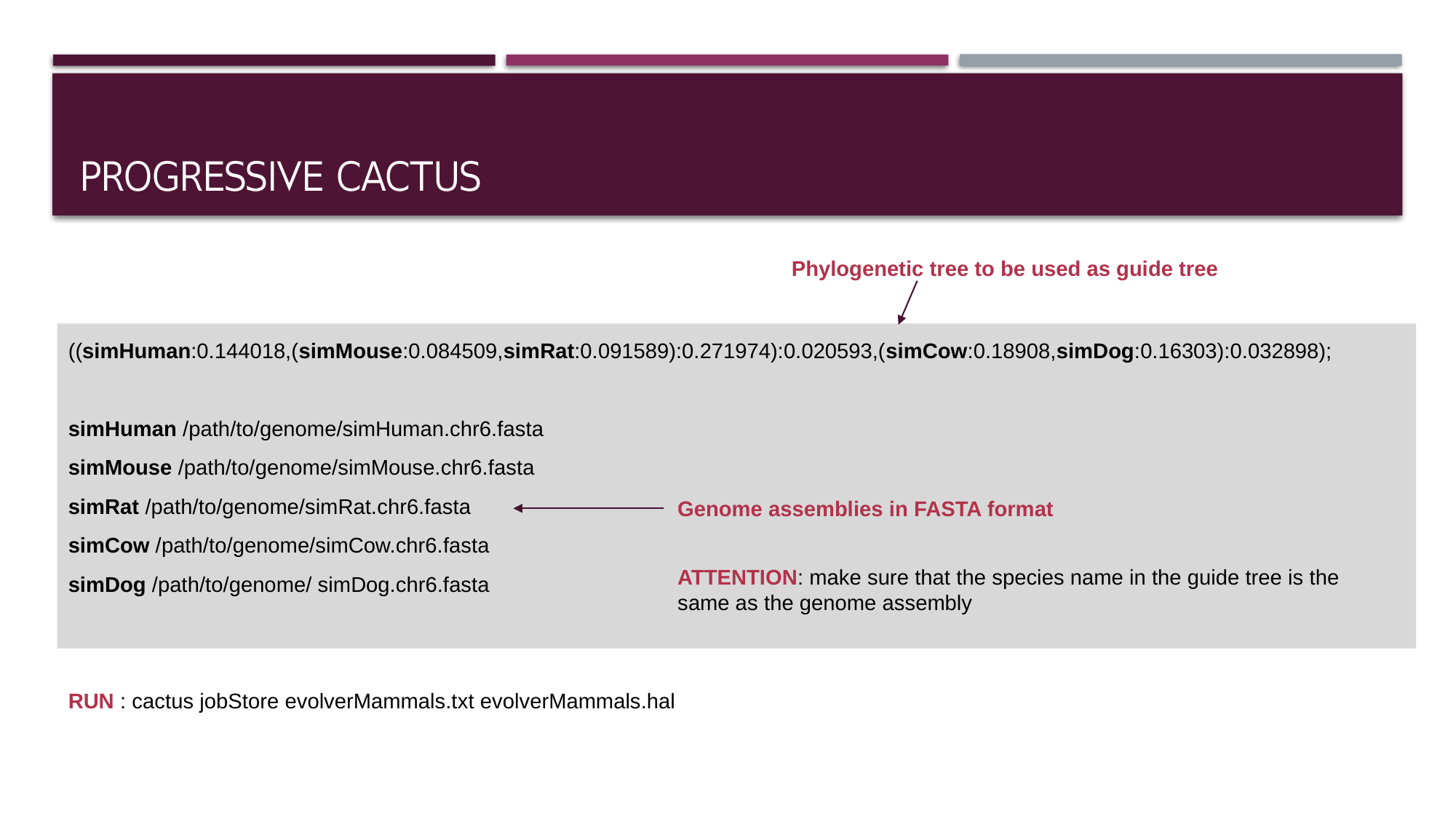

# Progressive cactus
Phylogenetic tree to be used as guide tree
((simHuman:0.144018,(simMouse:0.084509,simRat:0.091589):0.271974):0.020593,(simCow:0.18908,simDog:0.16303):0.032898);

simHuman /path/to/genome/simHuman.chr6.fasta
simMouse /path/to/genome/simMouse.chr6.fasta
simRat /path/to/genome/simRat.chr6.fasta
simCow /path/to/genome/simCow.chr6.fasta
simDog /path/to/genome/ simDog.chr6.fasta

RUN : cactus jobStore evolverMammals.txt evolverMammals.hal

Genome assemblies in FASTA format
ATTENTION: make sure that the species name in the guide tree is the same as the genome assembly